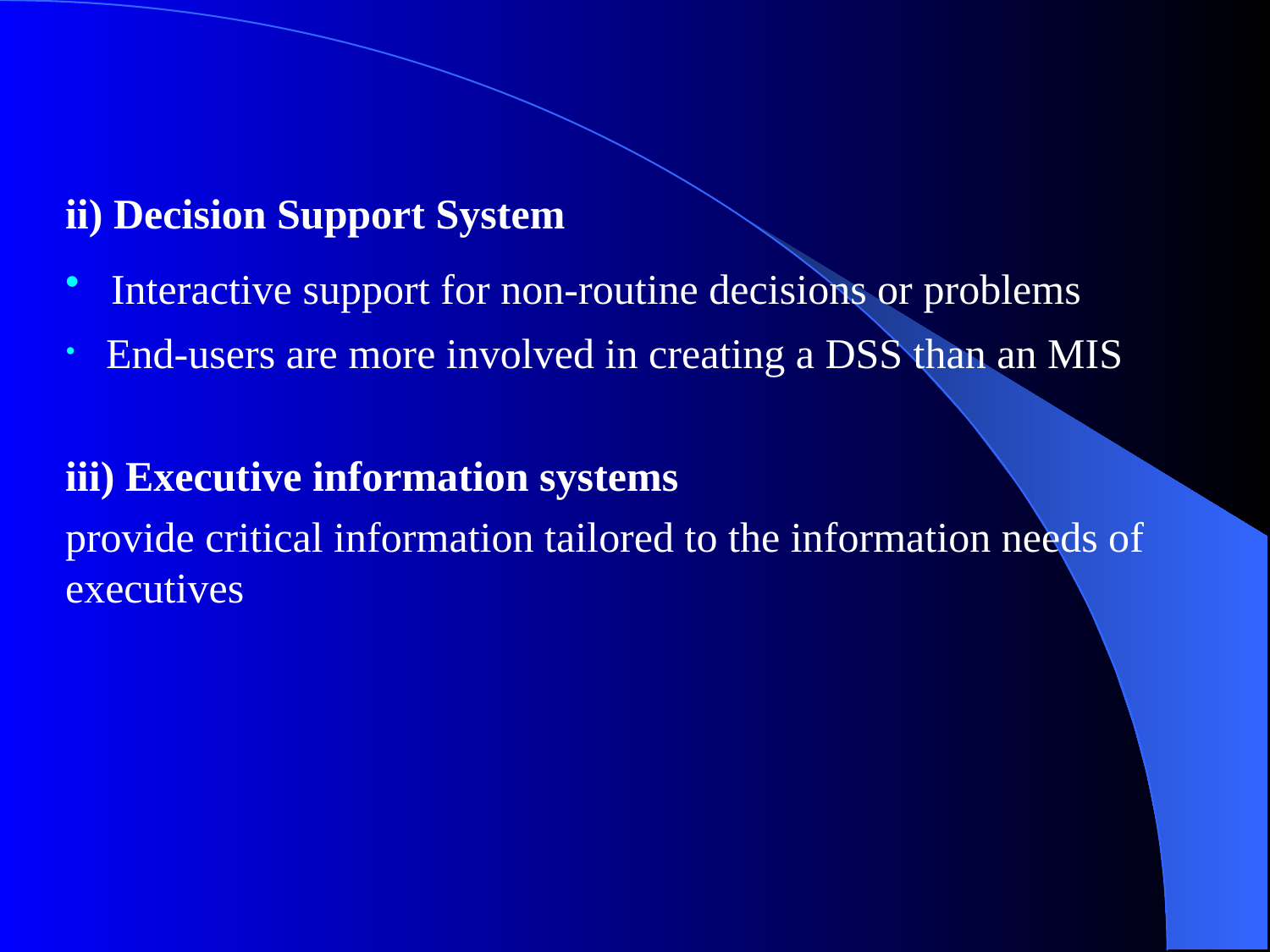

ii) Decision Support System
 Interactive support for non-routine decisions or problems
 End-users are more involved in creating a DSS than an MIS

iii) Executive information systems
provide critical information tailored to the information needs of executives